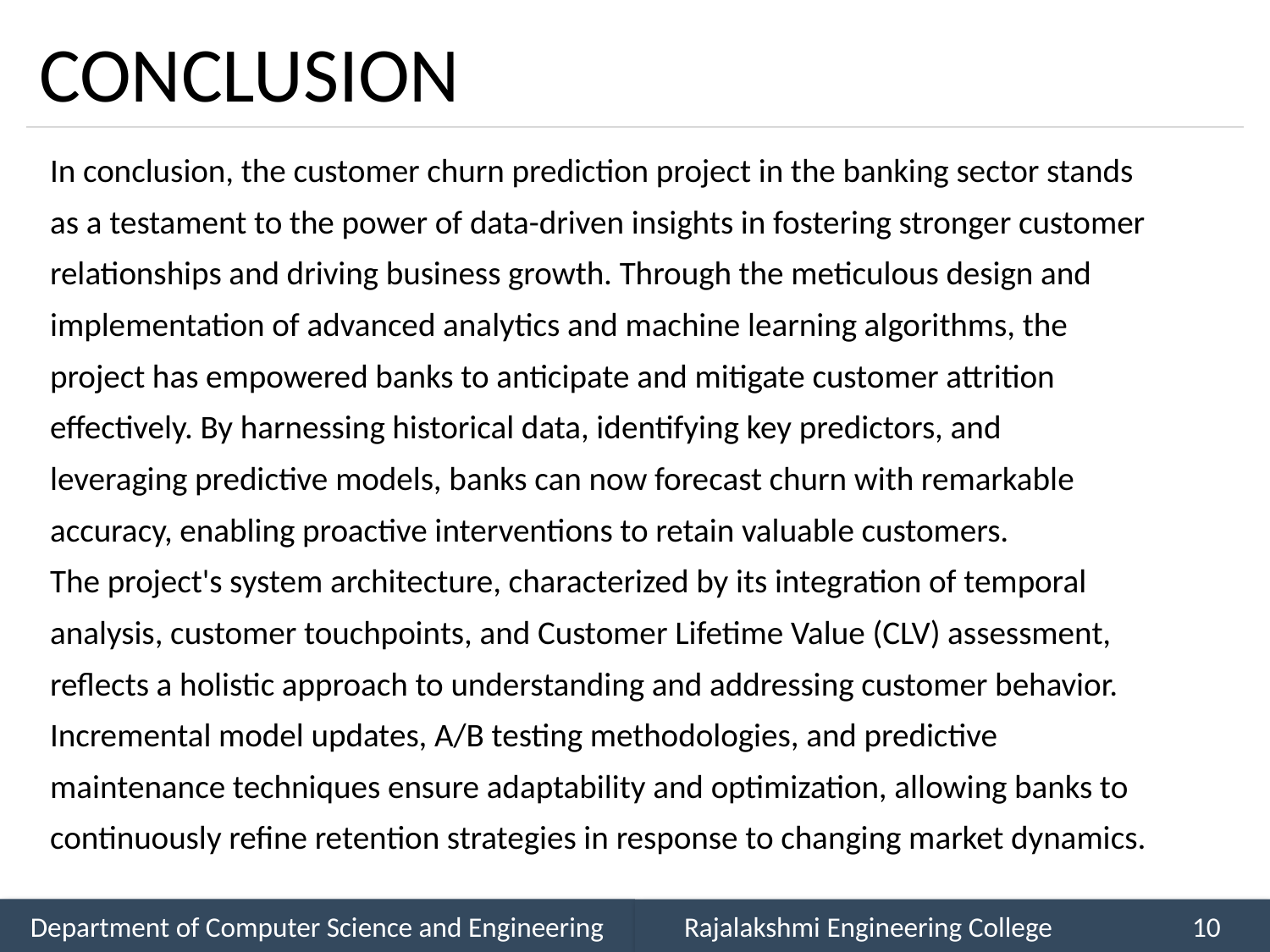

# CONCLUSION
In conclusion, the customer churn prediction project in the banking sector stands
as a testament to the power of data-driven insights in fostering stronger customer
relationships and driving business growth. Through the meticulous design and
implementation of advanced analytics and machine learning algorithms, the
project has empowered banks to anticipate and mitigate customer attrition
effectively. By harnessing historical data, identifying key predictors, and
leveraging predictive models, banks can now forecast churn with remarkable
accuracy, enabling proactive interventions to retain valuable customers.
The project's system architecture, characterized by its integration of temporal
analysis, customer touchpoints, and Customer Lifetime Value (CLV) assessment,
reflects a holistic approach to understanding and addressing customer behavior.
Incremental model updates, A/B testing methodologies, and predictive
maintenance techniques ensure adaptability and optimization, allowing banks to
continuously refine retention strategies in response to changing market dynamics.